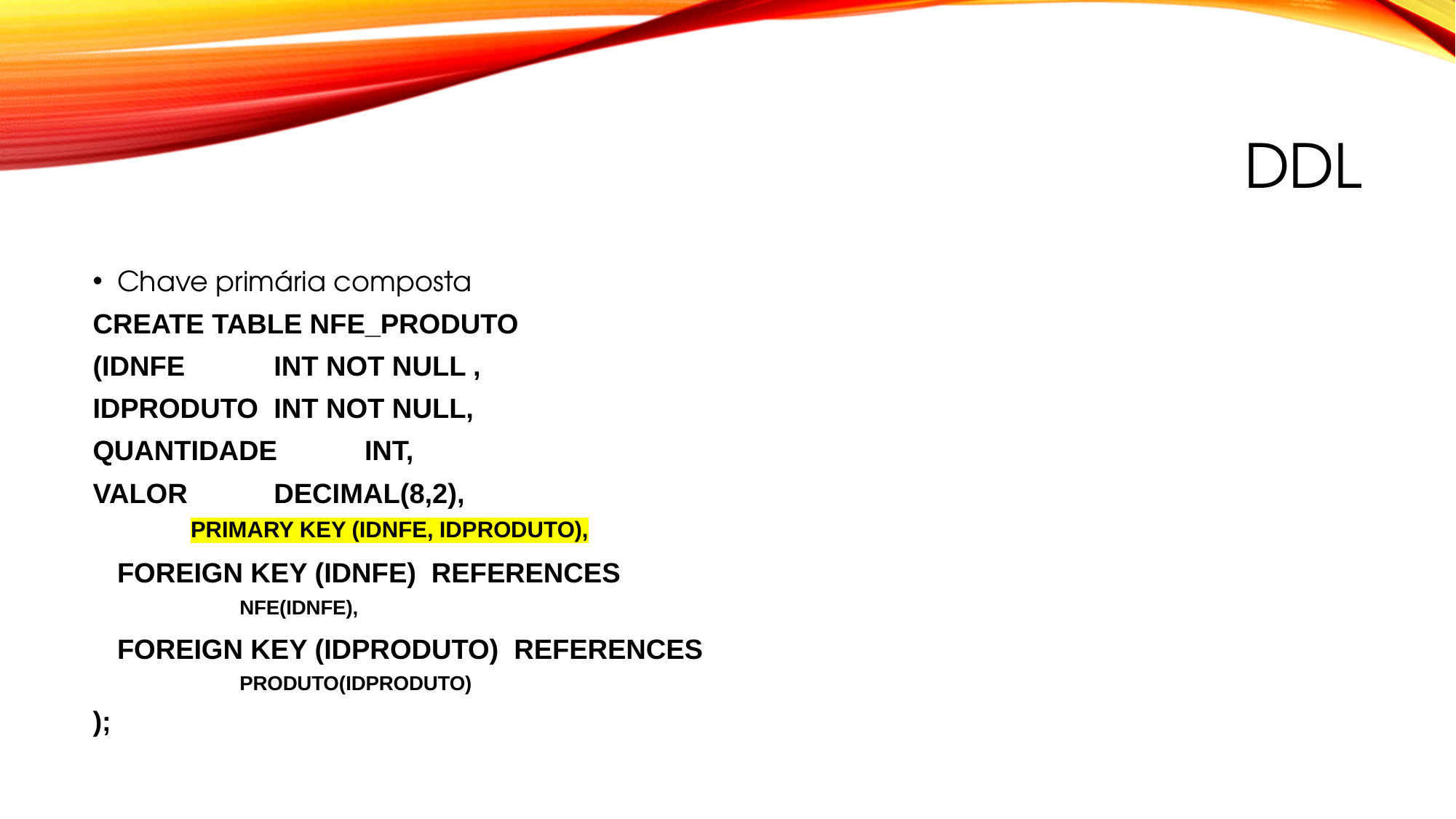

# DDL
Chave primária composta
CREATE TABLE NFE_PRODUTO
(IDNFE   		INT NOT NULL ,
IDPRODUTO 	INT NOT NULL,
QUANTIDADE 	INT,
VALOR 	DECIMAL(8,2),
PRIMARY KEY (IDNFE, IDPRODUTO),
			FOREIGN KEY (IDNFE)  REFERENCES
NFE(IDNFE),
			FOREIGN KEY (IDPRODUTO)  REFERENCES
PRODUTO(IDPRODUTO)
);